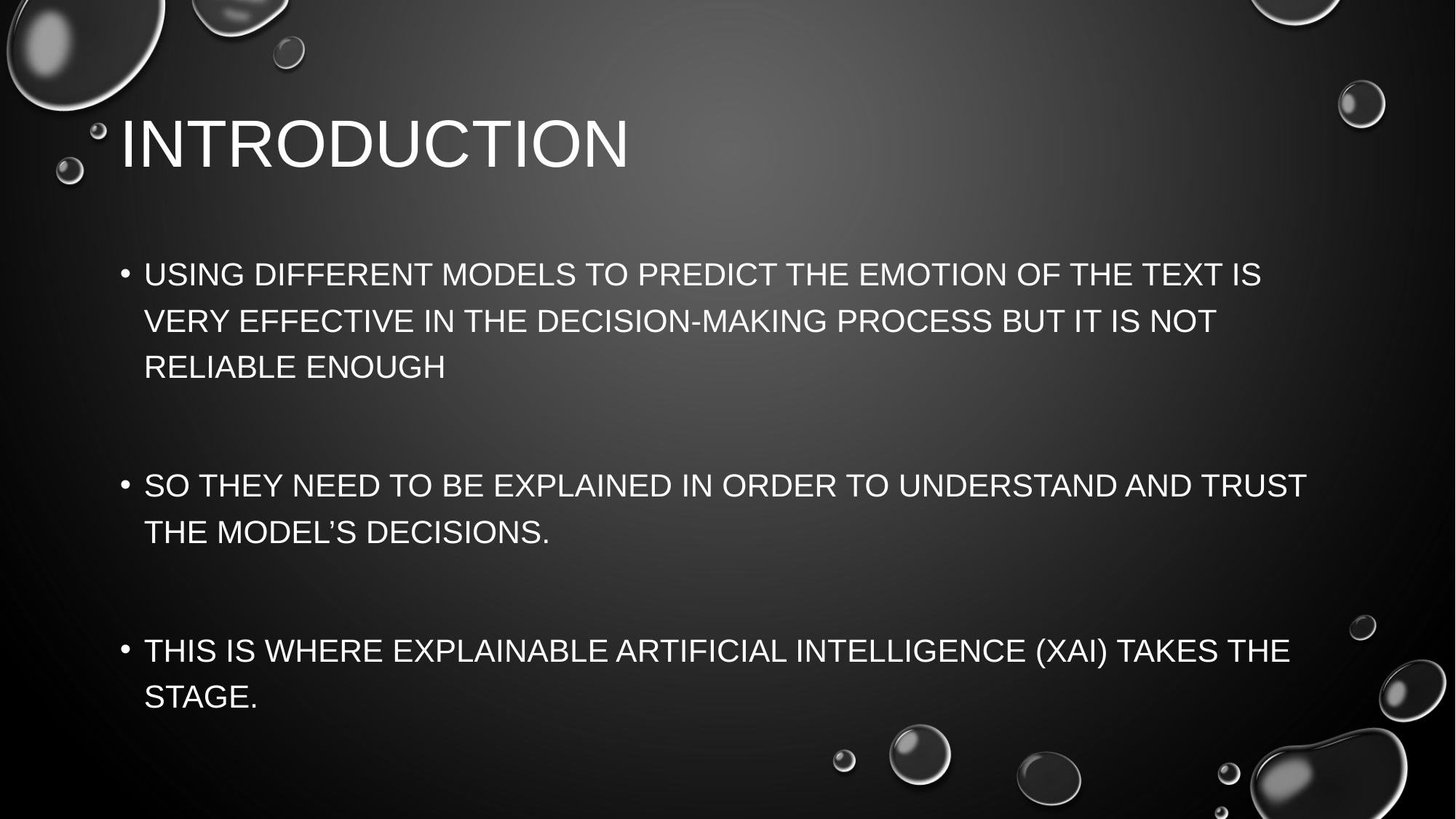

# Introduction
Using different models to predict the emotion of the text is very effective in the decision-making process but it is not reliable enough

So they need to be explained in order to understand and trust the model’s decisions.

This is where explainable Artificial Intelligence (XAI) takes the stage.